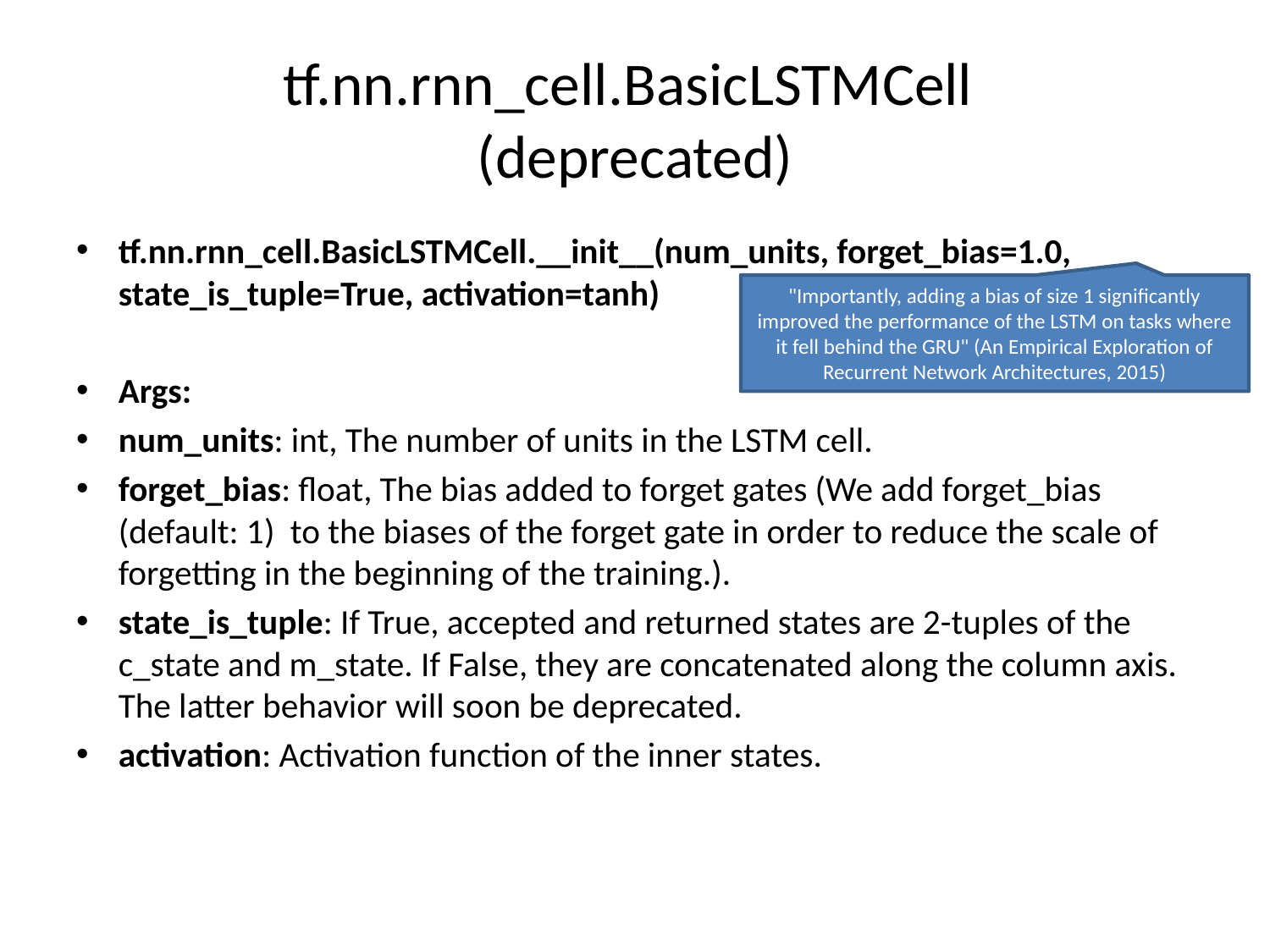

# tf.nn.rnn_cell.BasicLSTMCell (deprecated)
tf.nn.rnn_cell.BasicLSTMCell.__init__(num_units, forget_bias=1.0, state_is_tuple=True, activation=tanh)

Args:
num_units: int, The number of units in the LSTM cell.
forget_bias: float, The bias added to forget gates (We add forget_bias (default: 1)  to the biases of the forget gate in order to reduce the scale of forgetting in the beginning of the training.).
state_is_tuple: If True, accepted and returned states are 2-tuples of the c_state and m_state. If False, they are concatenated along the column axis. The latter behavior will soon be deprecated.
activation: Activation function of the inner states.
"Importantly, adding a bias of size 1 significantly improved the performance of the LSTM on tasks where it fell behind the GRU" (An Empirical Exploration of Recurrent Network Architectures, 2015)